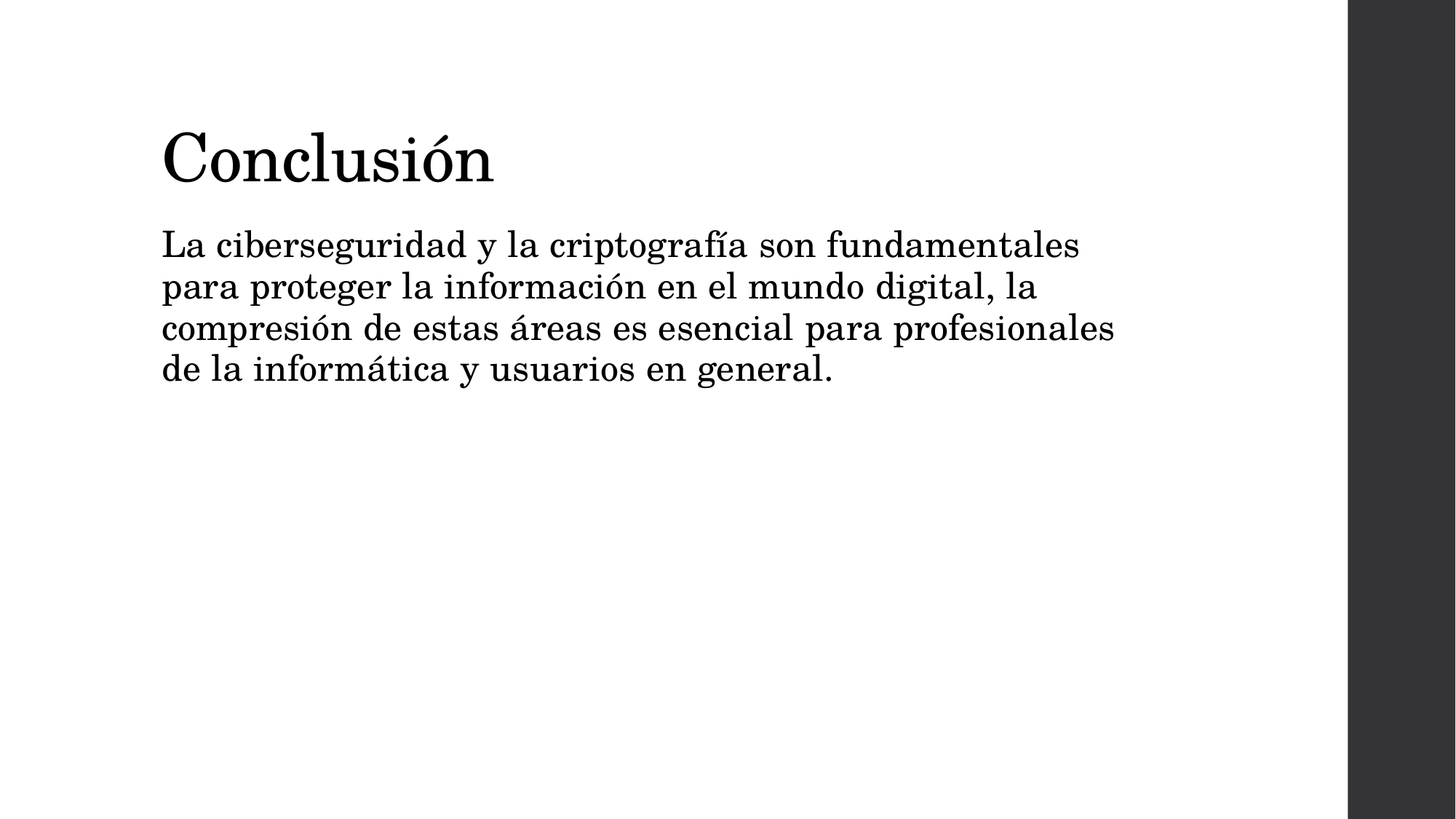

# Conclusión
La ciberseguridad y la criptografía son fundamentales para proteger la información en el mundo digital, la compresión de estas áreas es esencial para profesionales de la informática y usuarios en general.